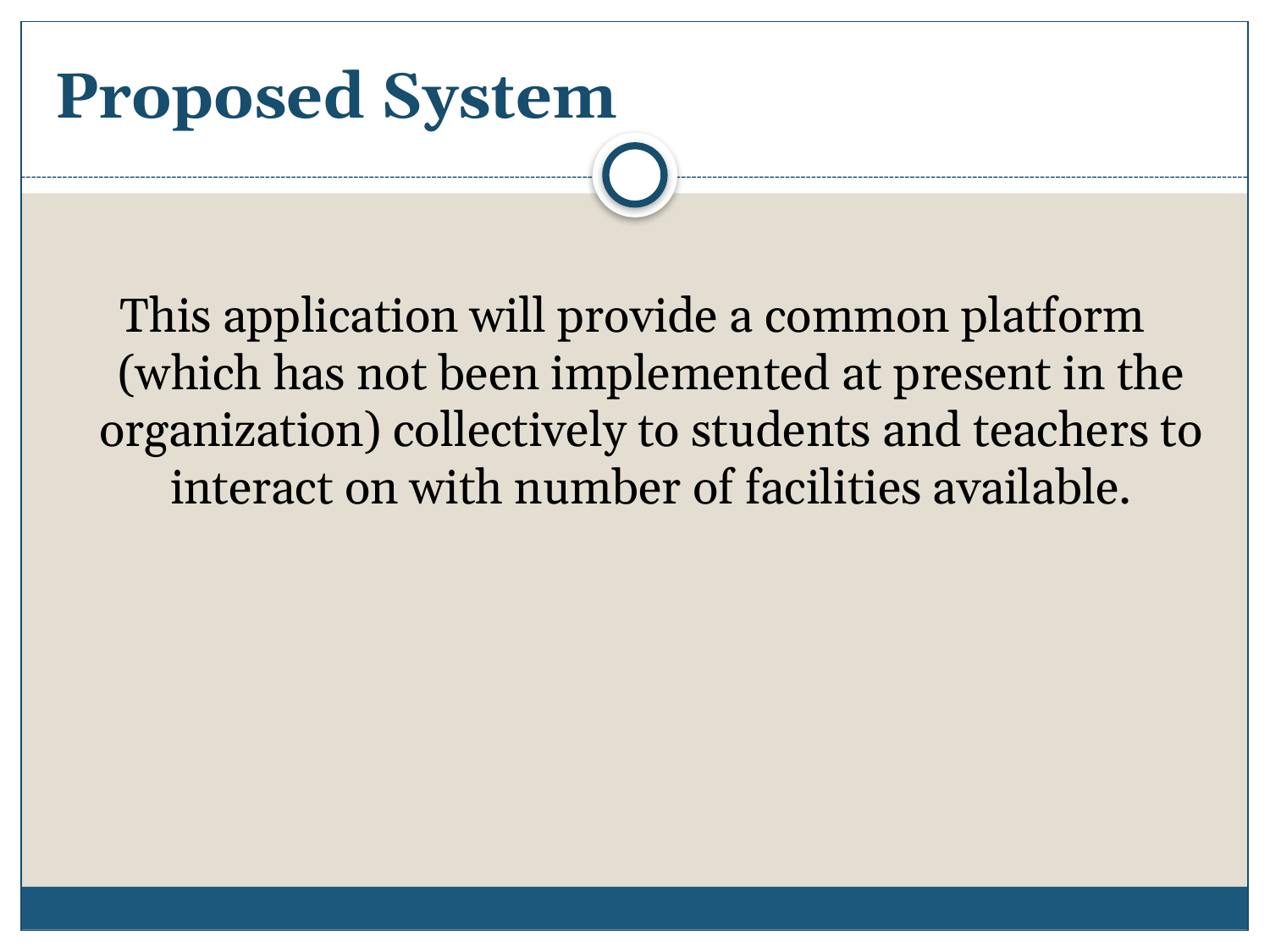

# Proposed System

This application will provide a common platform (which has not been implemented at present in the organization) collectively to students and teachers to interact on with number of facilities available.